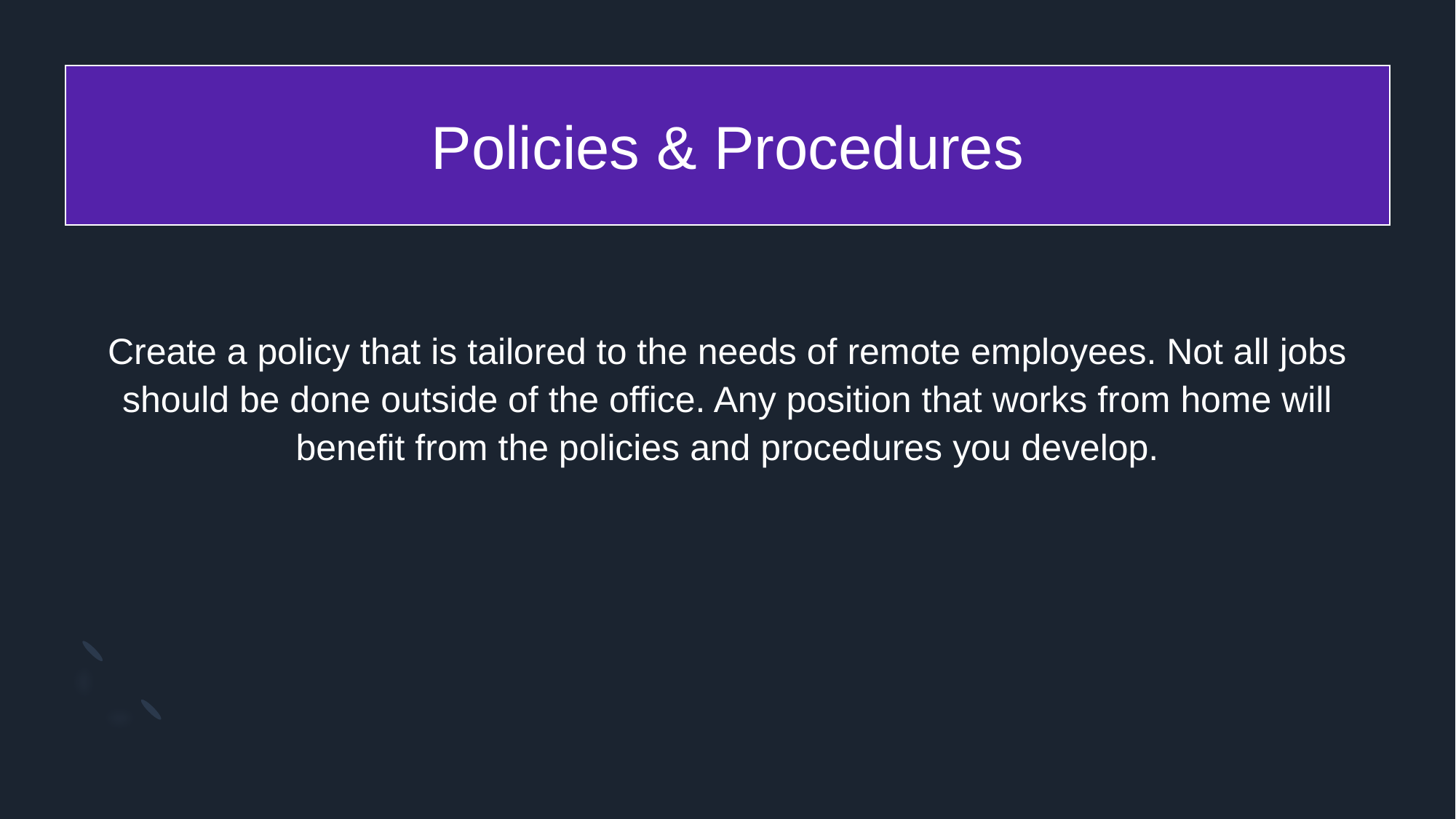

# Policies & Procedures

Create a policy that is tailored to the needs of remote employees. Not all jobs should be done outside of the office. Any position that works from home will benefit from the policies and procedures you develop.